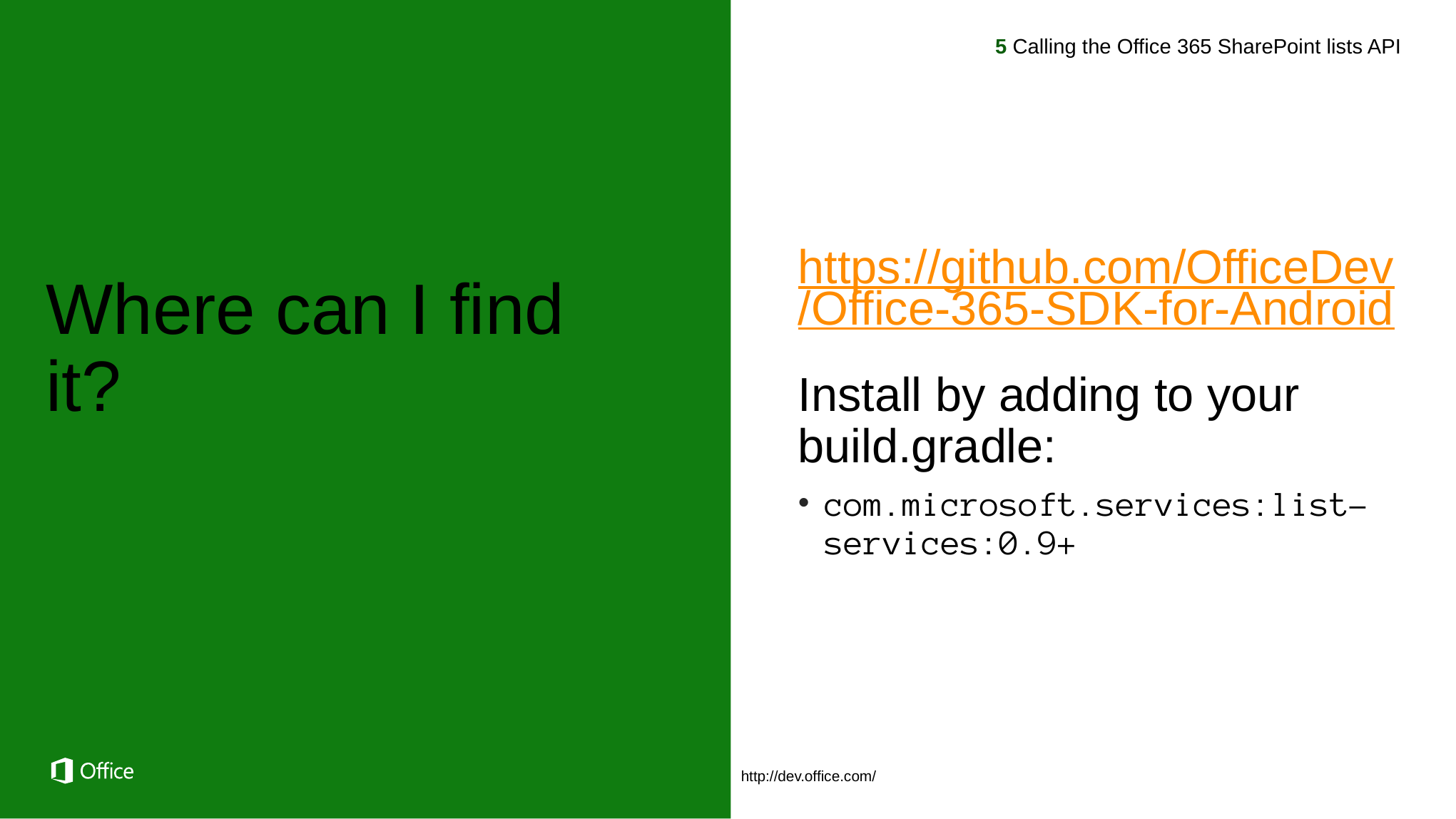

5 Calling the Office 365 SharePoint lists API

https://github.com/OfficeDev/Office-365-SDK-for-Android
Install by adding to your build.gradle:
com.microsoft.services:list-services:0.9+
Where can I find it?